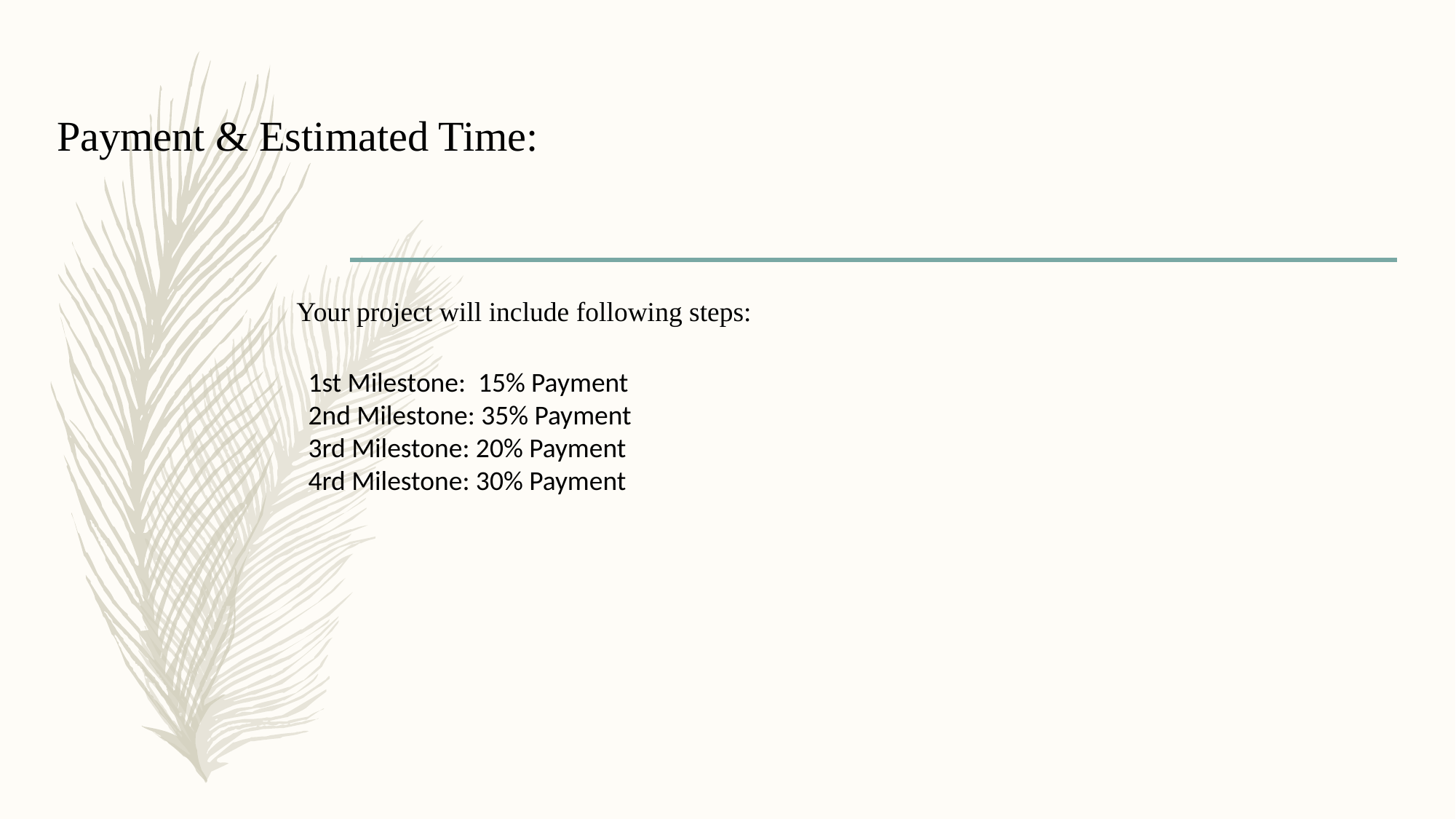

Payment & Estimated Time:
Your project will include following steps:
1st Milestone:  15% Payment
2nd Milestone: 35% Payment
3rd Milestone: 20% Payment
4rd Milestone: 30% Payment